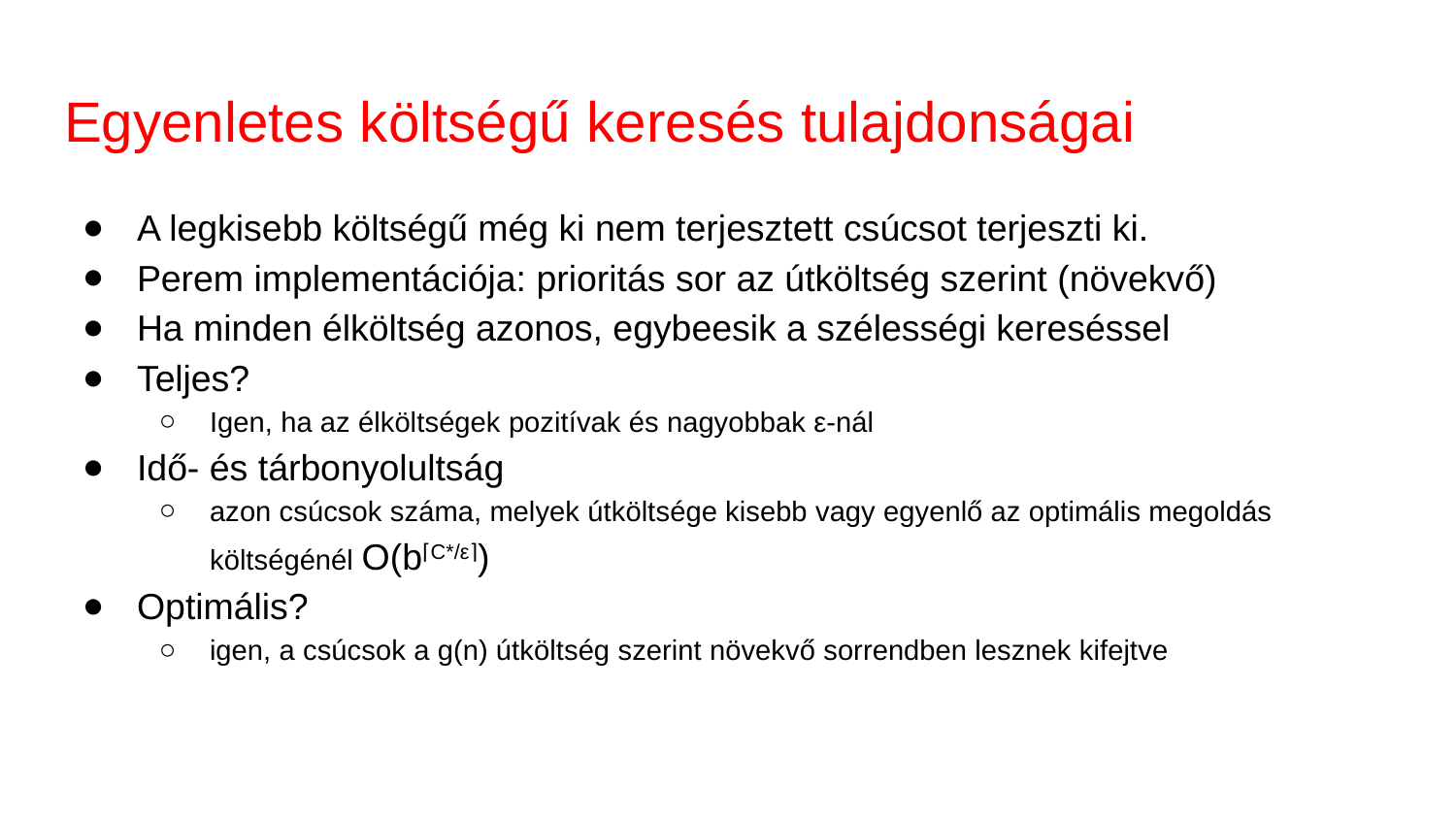

# Egyenletes költségű keresés tulajdonságai
A legkisebb költségű még ki nem terjesztett csúcsot terjeszti ki.
Perem implementációja: prioritás sor az útköltség szerint (növekvő)
Ha minden élköltség azonos, egybeesik a szélességi kereséssel
Teljes?
Igen, ha az élköltségek pozitívak és nagyobbak ε-nál
Idő- és tárbonyolultság
azon csúcsok száma, melyek útköltsége kisebb vagy egyenlő az optimális megoldás költségénél O(b⌈C*/ε⌉)
Optimális?
igen, a csúcsok a g(n) útköltség szerint növekvő sorrendben lesznek kifejtve